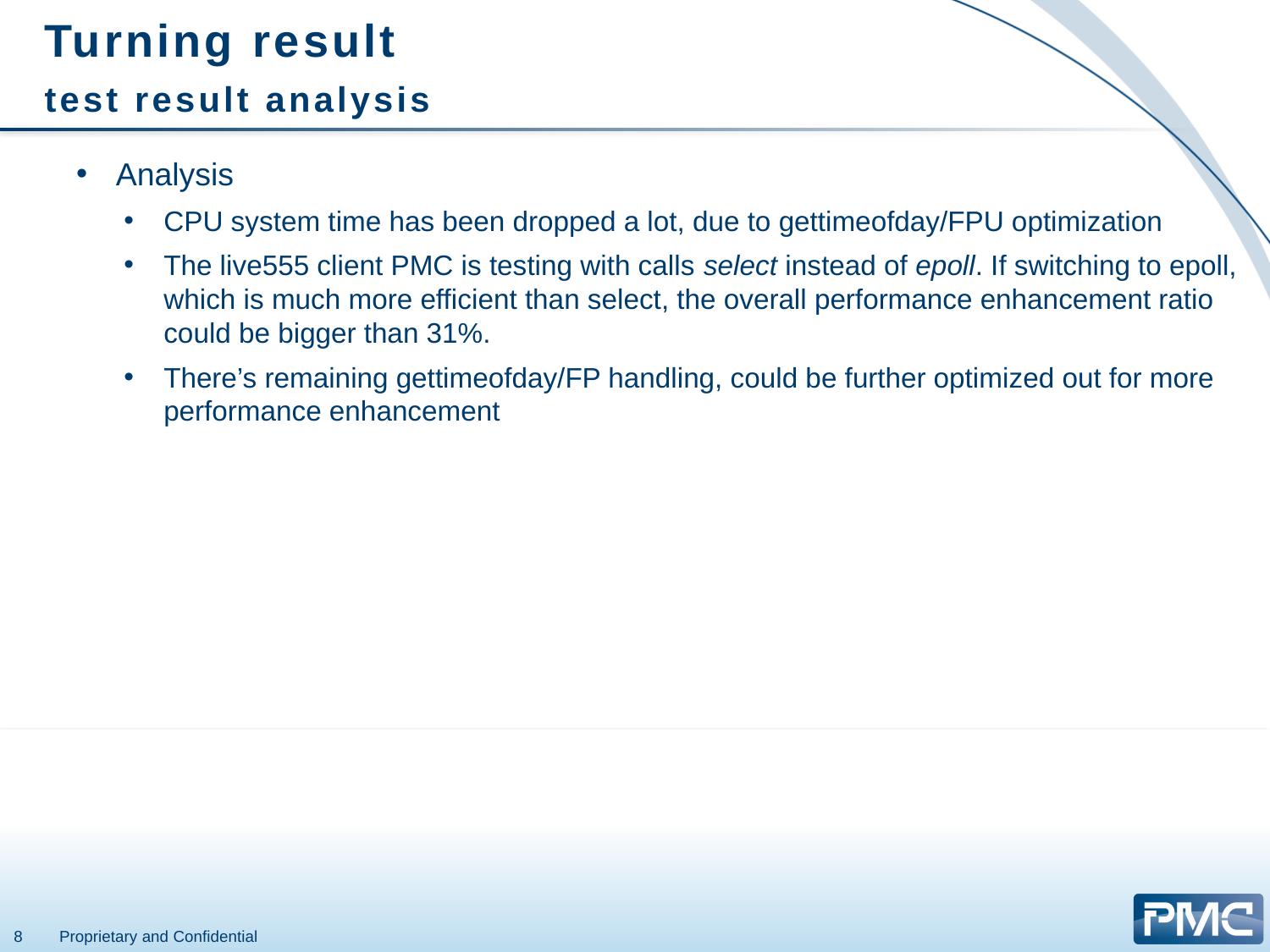

# Turning result test result analysis
Analysis
CPU system time has been dropped a lot, due to gettimeofday/FPU optimization
The live555 client PMC is testing with calls select instead of epoll. If switching to epoll, which is much more efficient than select, the overall performance enhancement ratio could be bigger than 31%.
There’s remaining gettimeofday/FP handling, could be further optimized out for more performance enhancement